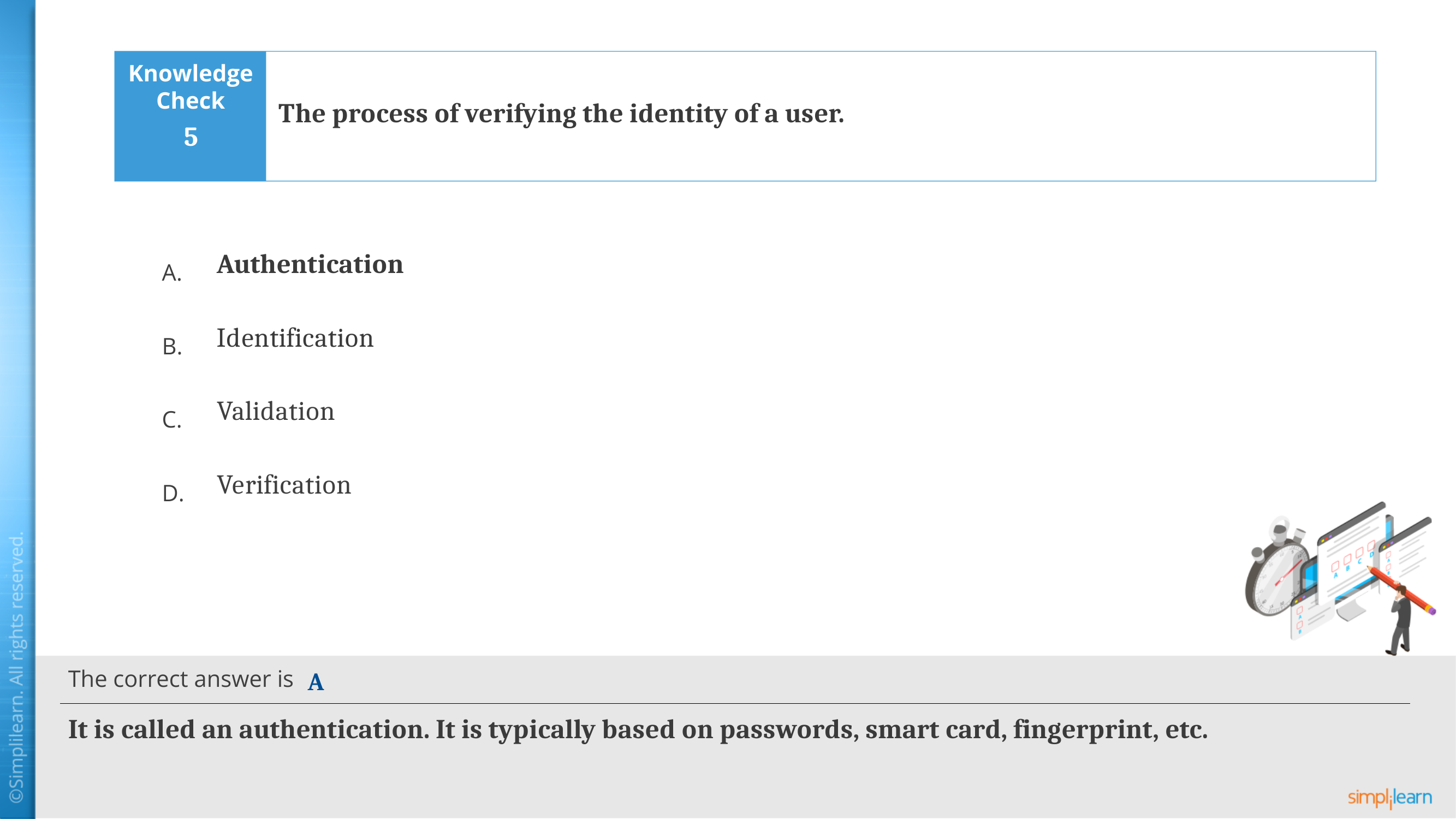

The process of verifying the identity of a user.
5
Authentication
Identification
Validation
Verification
A
It is called an authentication. It is typically based on passwords, smart card, fingerprint, etc.